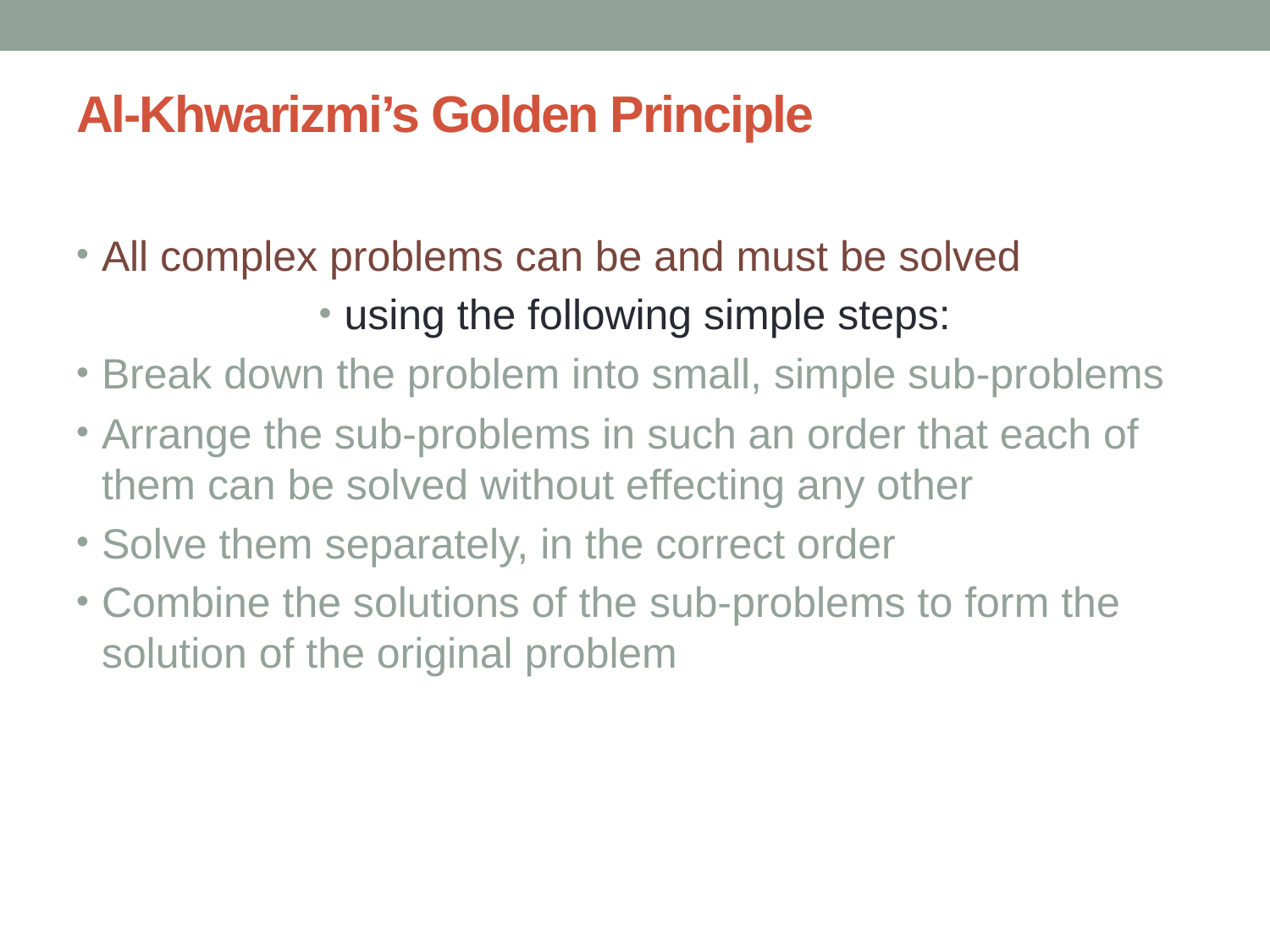

# Al-Khwarizmi’s Golden Principle
All complex problems can be and must be solved
using the following simple steps:
Break down the problem into small, simple sub-problems
Arrange the sub-problems in such an order that each of them can be solved without effecting any other
Solve them separately, in the correct order
Combine the solutions of the sub-problems to form the solution of the original problem